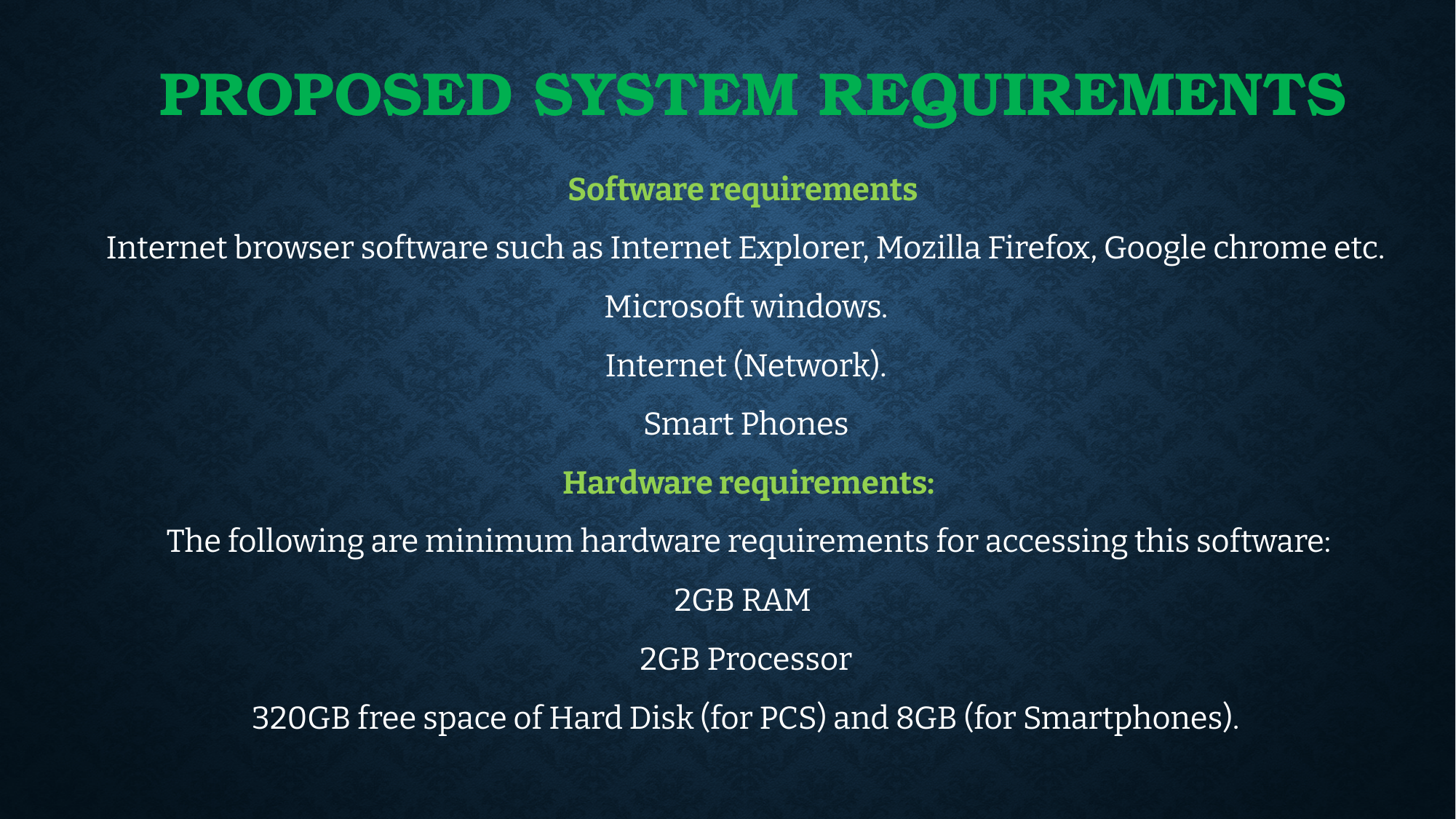

# PROPOSED SYSTEM REQUIREMENTS
Software requirements
Internet browser software such as Internet Explorer, Mozilla Firefox, Google chrome etc.
Microsoft windows.
Internet (Network).
Smart Phones
 Hardware requirements:
 The following are minimum hardware requirements for accessing this software:
2GB RAM
2GB Processor
320GB free space of Hard Disk (for PCS) and 8GB (for Smartphones).